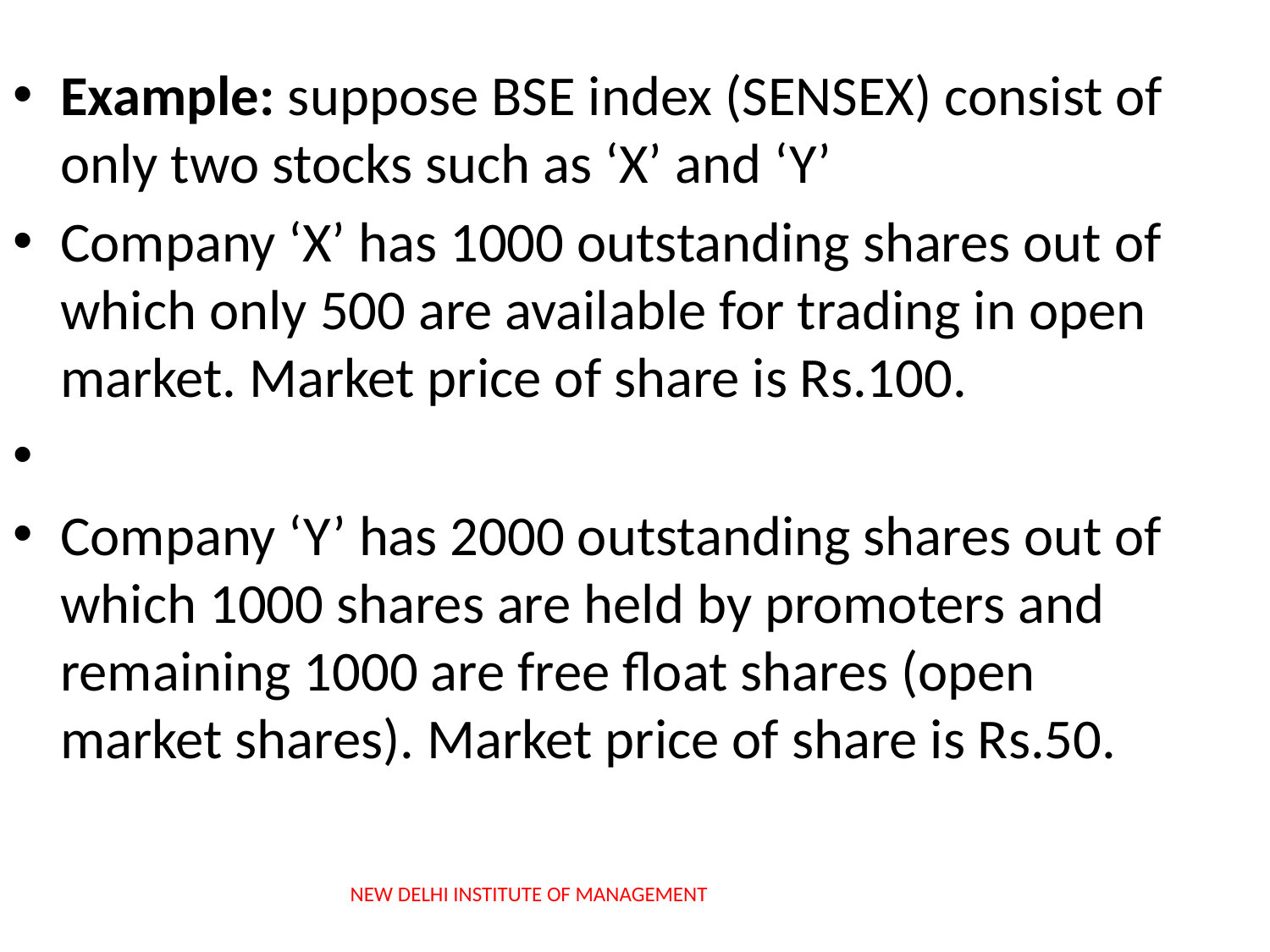

Example: suppose BSE index (SENSEX) consist of only two stocks such as ‘X’ and ‘Y’
Company ‘X’ has 1000 outstanding shares out of which only 500 are available for trading in open market. Market price of share is Rs.100.

Company ‘Y’ has 2000 outstanding shares out of which 1000 shares are held by promoters and remaining 1000 are free float shares (open market shares). Market price of share is Rs.50.

NEW DELHI INSTITUTE OF MANAGEMENT